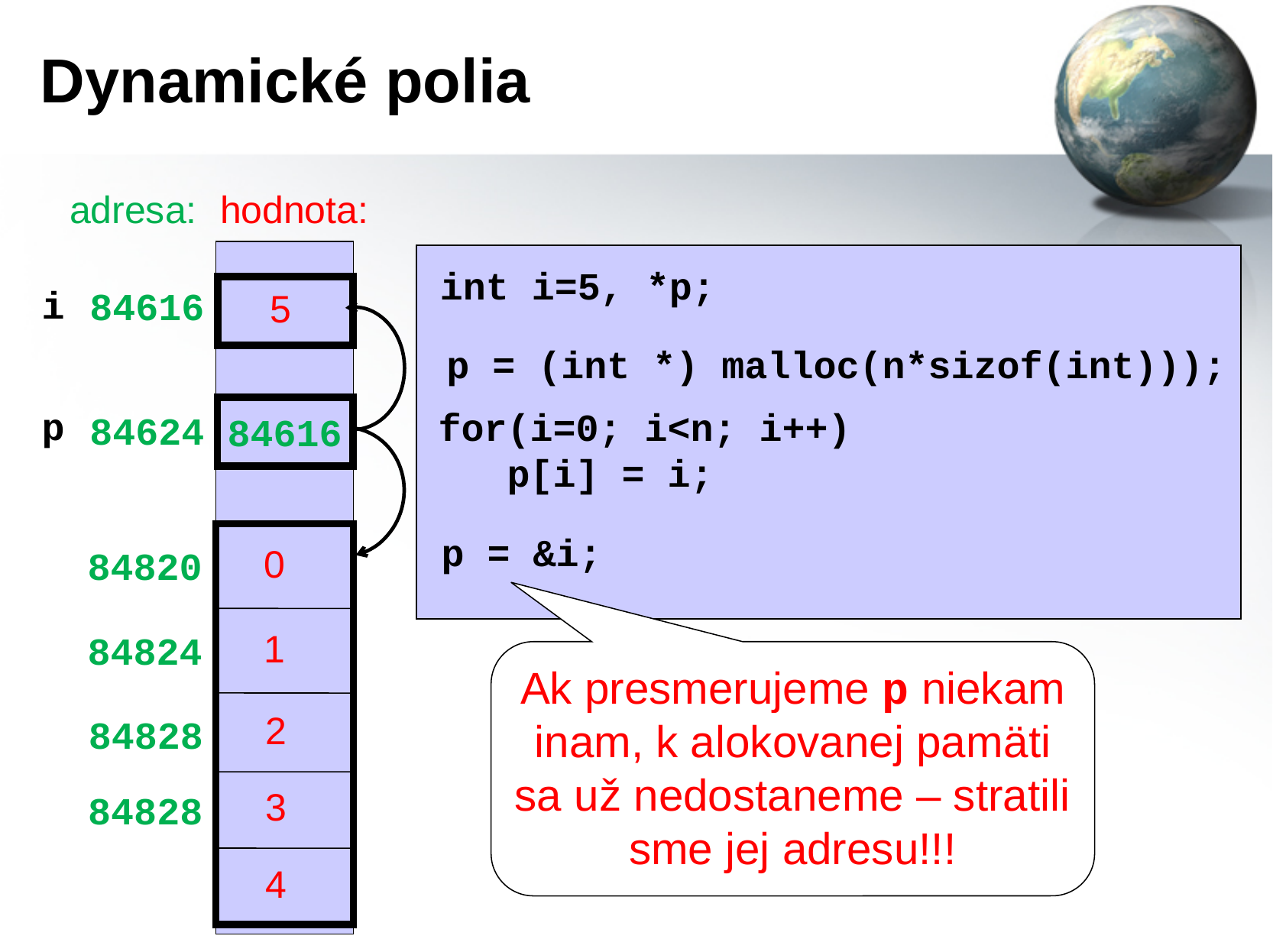

# Dynamické polia
adresa:
hodnota:

int i=5, *p;
i
84616

5

p = (int *) malloc(n*sizof(int)));
p

for(i=0; i<n; i++)
   p[i] = i;
84624
84820
84616

p = &i;

0
84820

1
84824
Ak presmerujeme p niekam inam, k alokovanej pamäti sa už nedostaneme – stratili sme jej adresu!!!

2
84828

3
84828

4